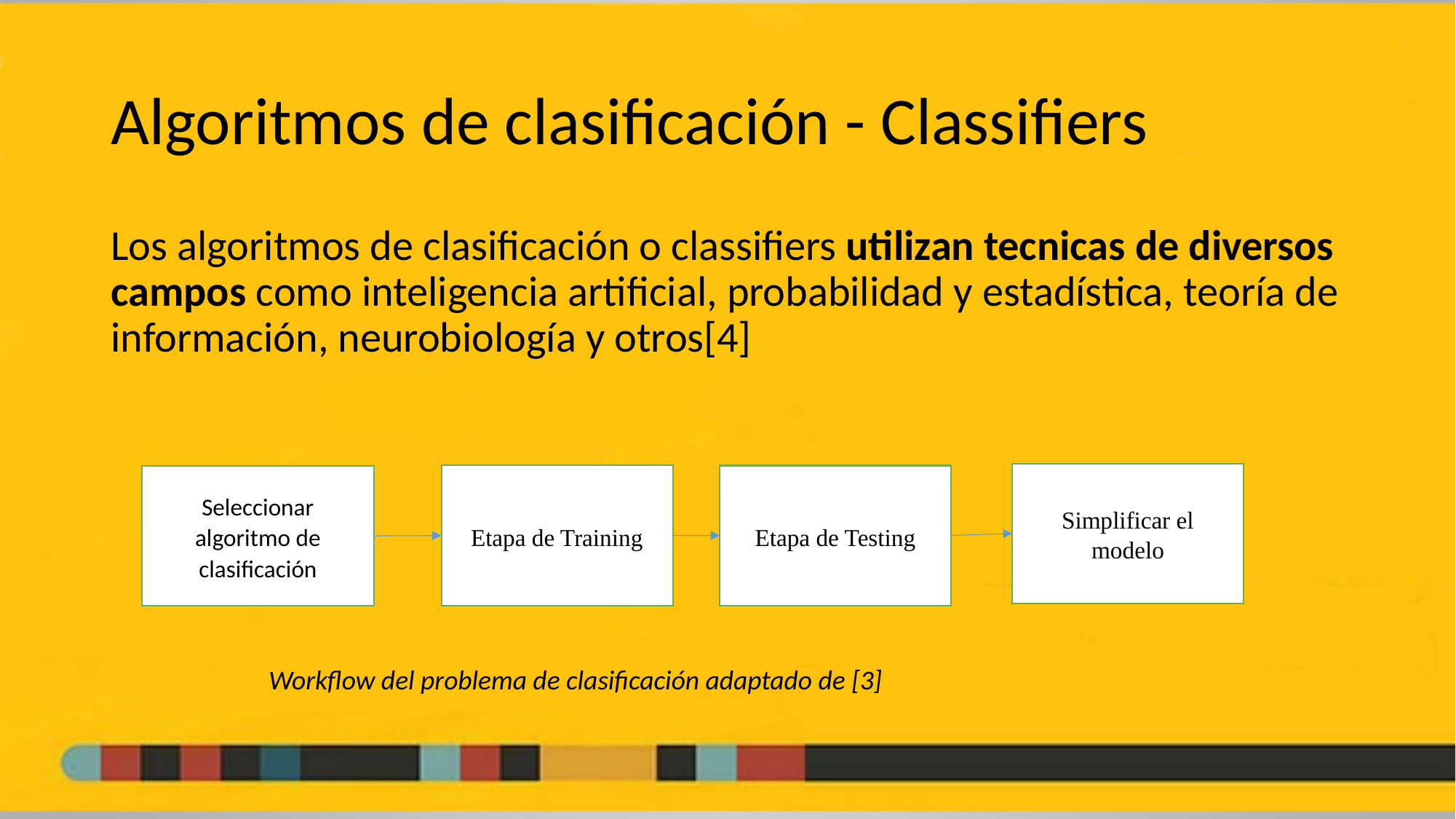

# Algoritmos de clasificación - Classifiers
Los algoritmos de clasificación o classifiers utilizan tecnicas de diversos campos como inteligencia artificial, probabilidad y estadística, teoría de información, neurobiología y otros[4]

Simplificar el modelo
Etapa de Training
Etapa de Testing
Seleccionar algoritmo de clasificación
Workflow del problema de clasificación adaptado de [3]